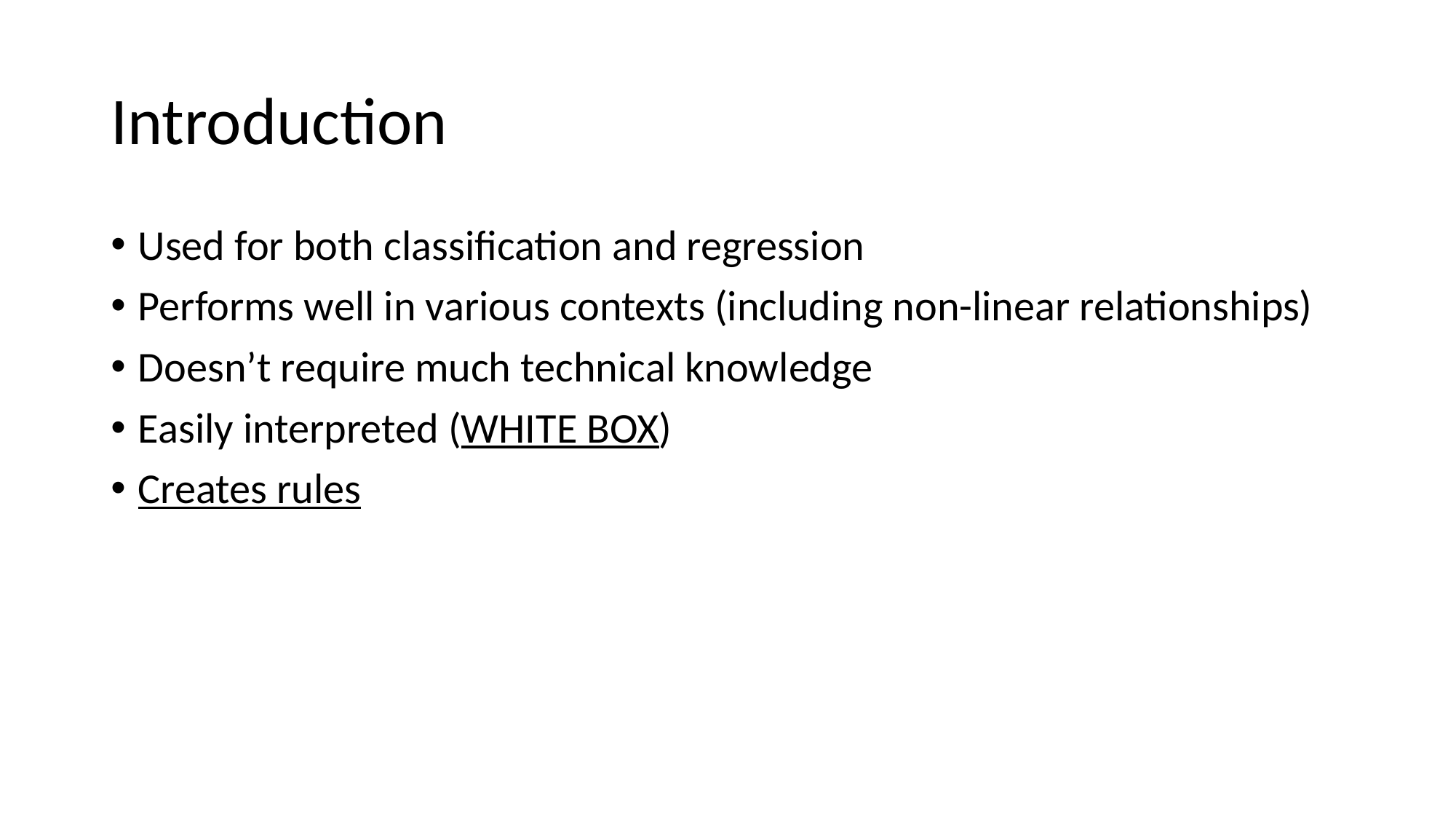

# Introduction
Used for both classification and regression
Performs well in various contexts (including non-linear relationships)
Doesn’t require much technical knowledge
Easily interpreted (WHITE BOX)
Creates rules